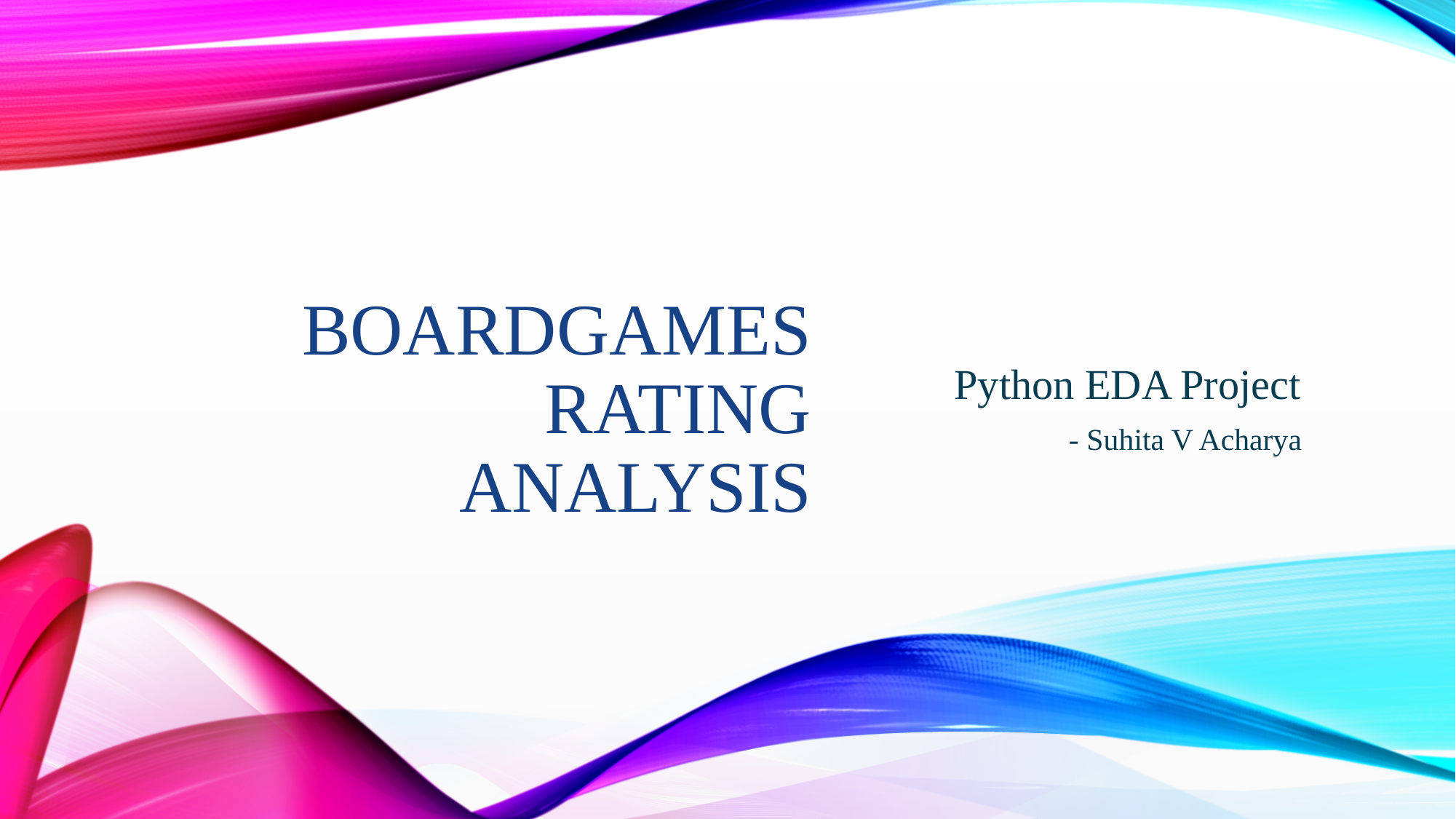

# Boardgames rating analysis
Python EDA Project
               - Suhita V Acharya